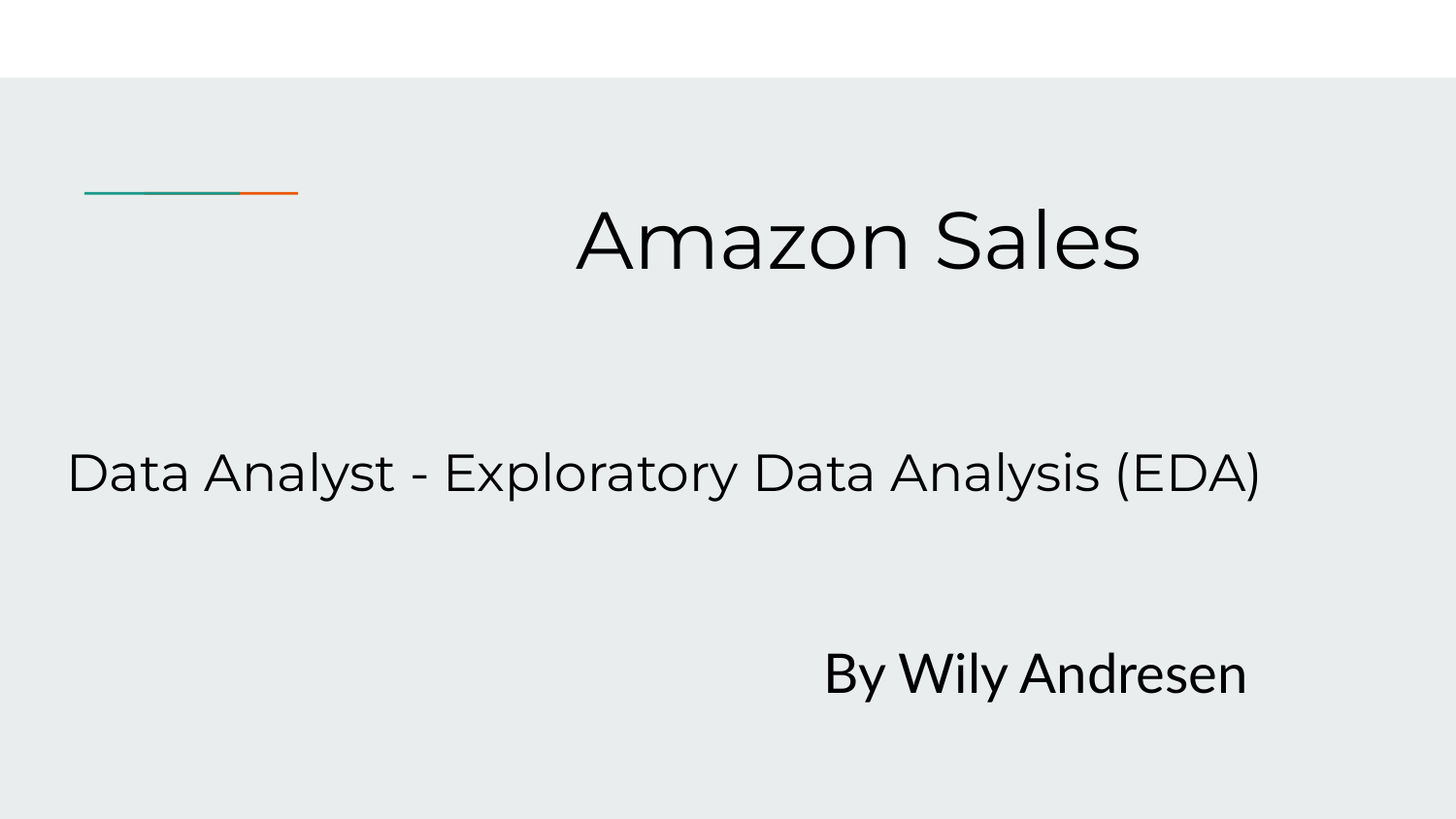

Amazon Sales
Data Analyst - Exploratory Data Analysis (EDA)
By Wily Andresen